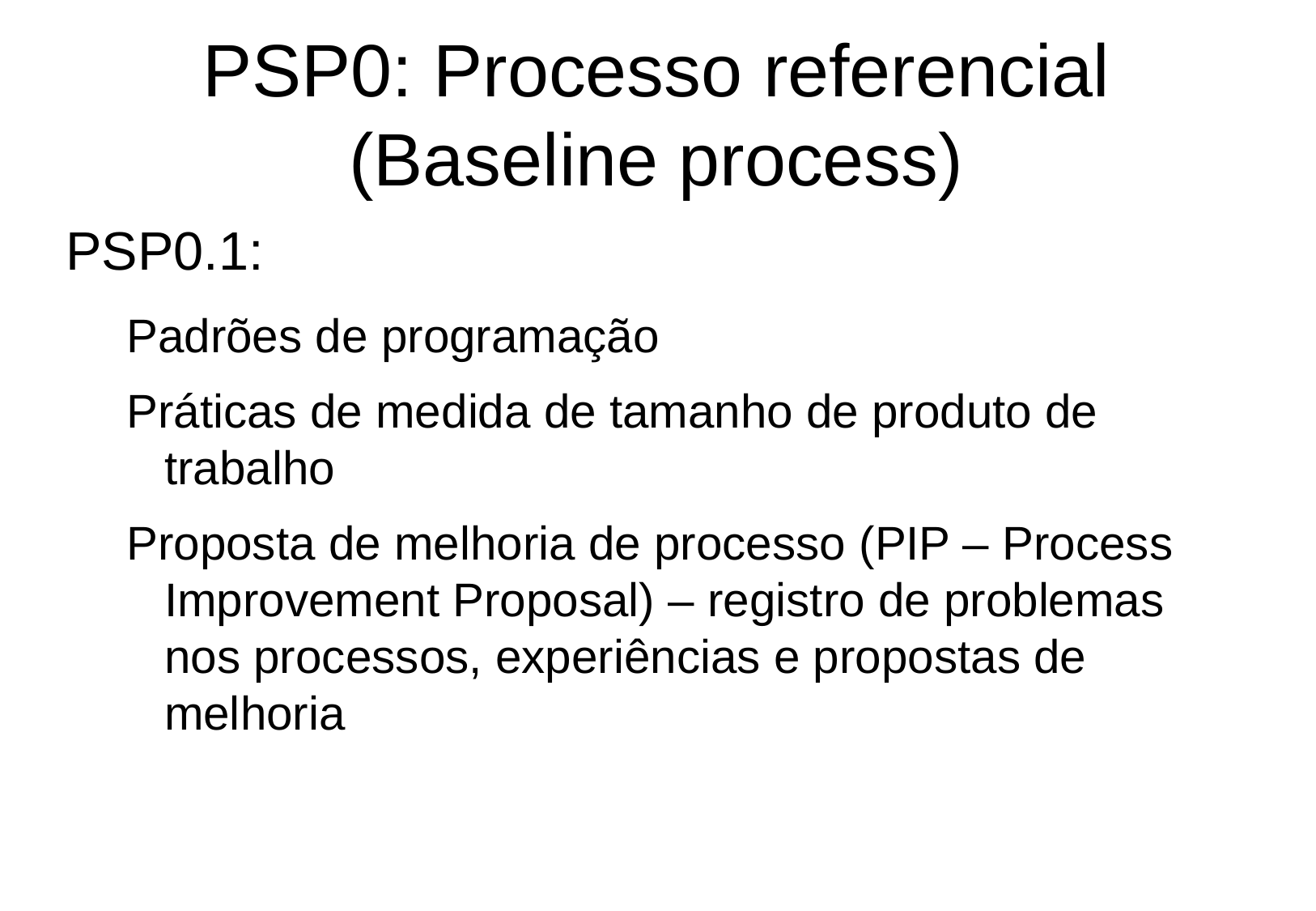

PSP0: Processo referencial (Baseline process)
PSP0.1:
Padrões de programação
Práticas de medida de tamanho de produto de trabalho
Proposta de melhoria de processo (PIP – Process Improvement Proposal) – registro de problemas nos processos, experiências e propostas de melhoria